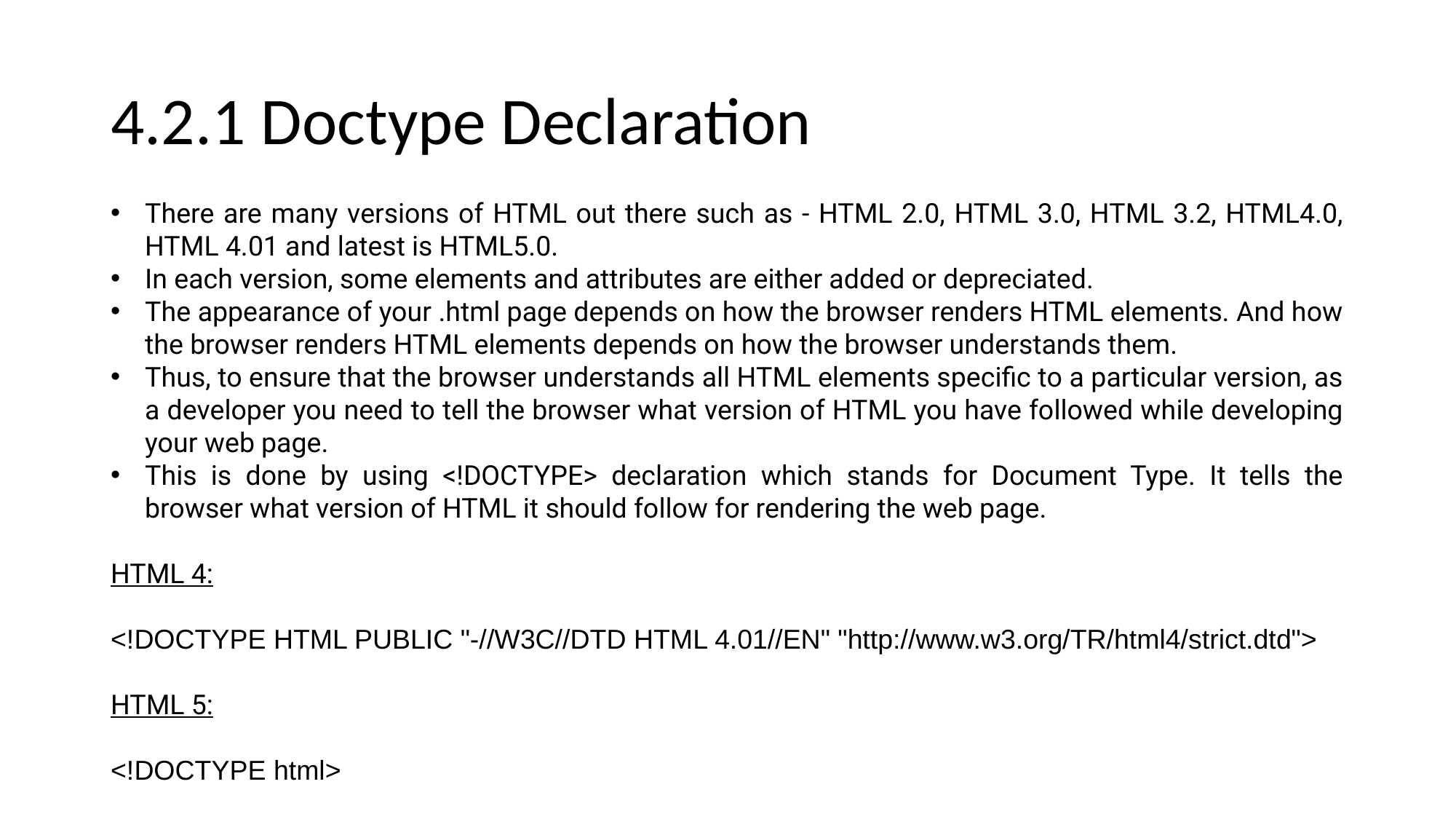

# 4.2.1 Doctype Declaration
There are many versions of HTML out there such as - HTML 2.0, HTML 3.0, HTML 3.2, HTML4.0, HTML 4.01 and latest is HTML5.0.
In each version, some elements and attributes are either added or depreciated.
The appearance of your .html page depends on how the browser renders HTML elements. And how the browser renders HTML elements depends on how the browser understands them.
Thus, to ensure that the browser understands all HTML elements specific to a particular version, as a developer you need to tell the browser what version of HTML you have followed while developing your web page.
This is done by using <!DOCTYPE> declaration which stands for Document Type. It tells the browser what version of HTML it should follow for rendering the web page.

HTML 4:

<!DOCTYPE HTML PUBLIC "-//W3C//DTD HTML 4.01//EN" "http://www.w3.org/TR/html4/strict.dtd">

HTML 5:

<!DOCTYPE html>